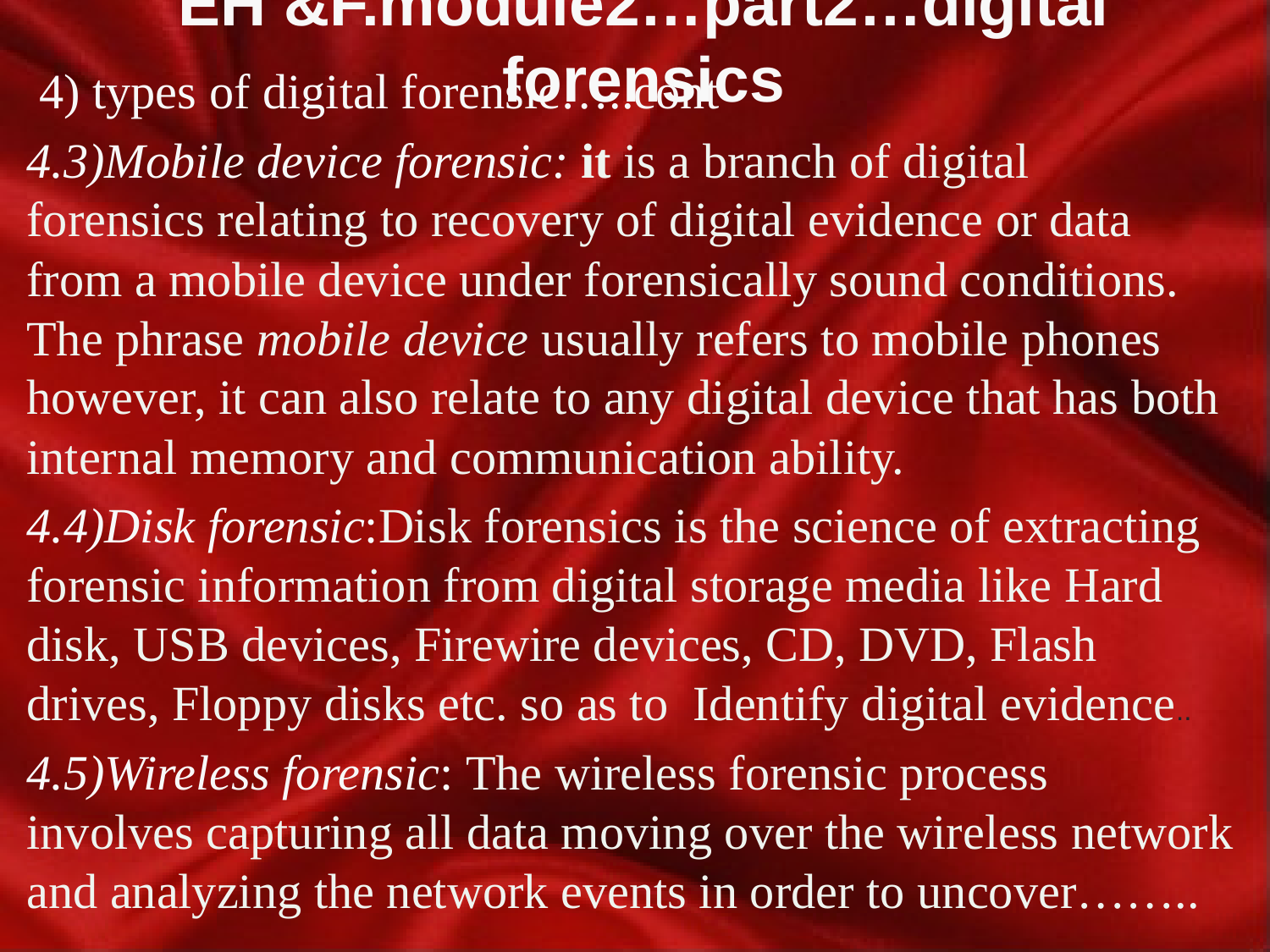

# EH &F.module2…part2…digital forensics
 4) types of digital forensic…..cont
4.3)Mobile device forensic: it is a branch of digital forensics relating to recovery of digital evidence or data from a mobile device under forensically sound conditions. The phrase mobile device usually refers to mobile phones however, it can also relate to any digital device that has both internal memory and communication ability.
4.4)Disk forensic:Disk forensics is the science of extracting forensic information from digital storage media like Hard disk, USB devices, Firewire devices, CD, DVD, Flash drives, Floppy disks etc. so as to  Identify digital evidence..
4.5)Wireless forensic: The wireless forensic process involves capturing all data moving over the wireless network and analyzing the network events in order to uncover……..